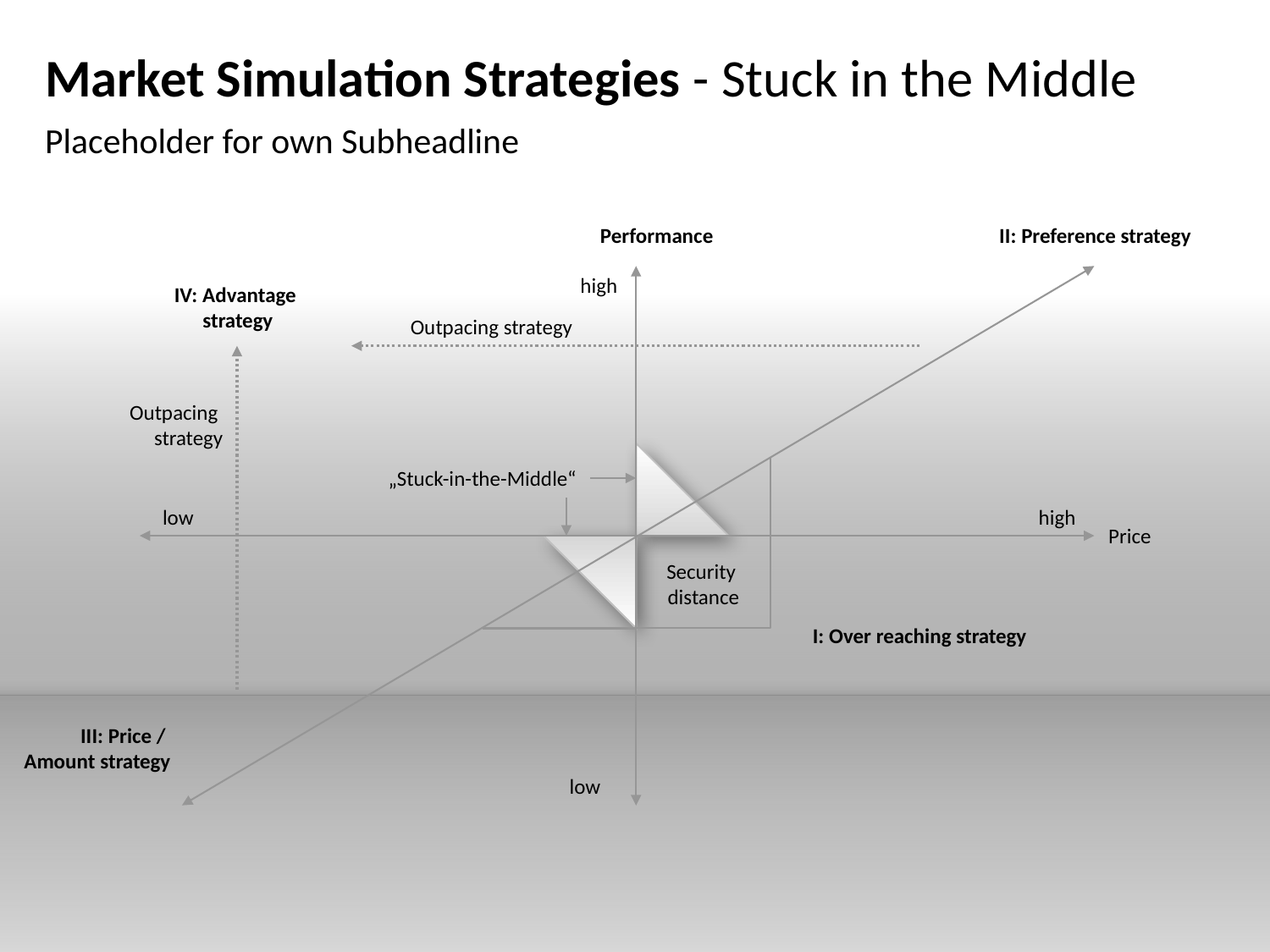

# Market Simulation Strategies - Stuck in the Middle
Placeholder for own Subheadline

Performance
II: Preference strategy
high
IV: Advantage
strategy
Outpacing strategy
Outpacing
strategy

„Stuck-in-the-Middle“
low
high
Price

Security
distance
I: Over reaching strategy
III: Price /
Amount strategy
low